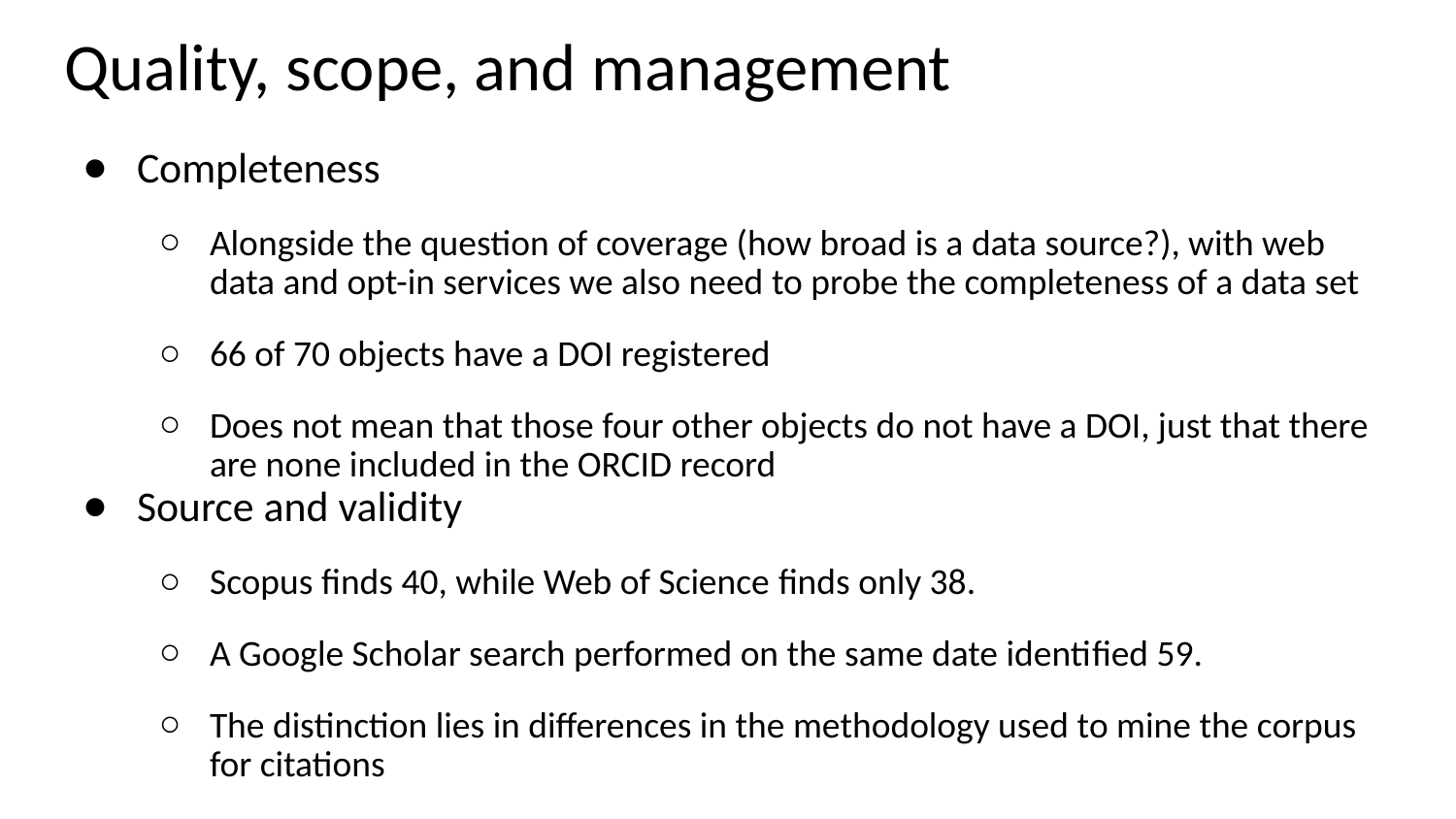

# Quality, scope, and management
Completeness
Alongside the question of coverage (how broad is a data source?), with web data and opt-in services we also need to probe the completeness of a data set
66 of 70 objects have a DOI registered
Does not mean that those four other objects do not have a DOI, just that there are none included in the ORCID record
Source and validity
Scopus ﬁnds 40, while Web of Science ﬁnds only 38.
A Google Scholar search performed on the same date identiﬁed 59.
The distinction lies in diﬀerences in the methodology used to mine the corpus for citations